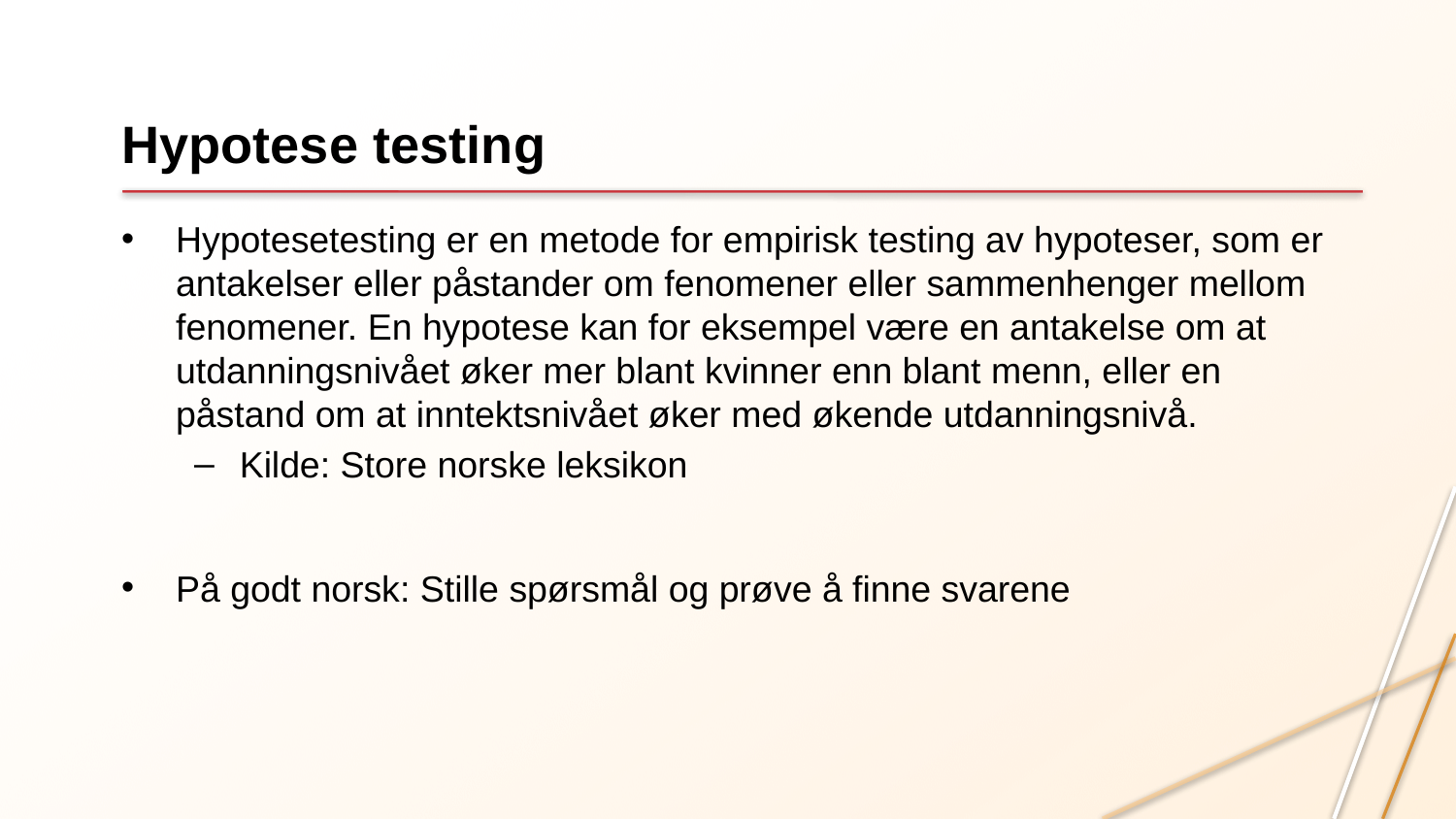

# Hypotese testing
Hypotesetesting er en metode for empirisk testing av hypoteser, som er antakelser eller påstander om fenomener eller sammenhenger mellom fenomener. En hypotese kan for eksempel være en antakelse om at utdanningsnivået øker mer blant kvinner enn blant menn, eller en påstand om at inntektsnivået øker med økende utdanningsnivå.
Kilde: Store norske leksikon

På godt norsk: Stille spørsmål og prøve å finne svarene